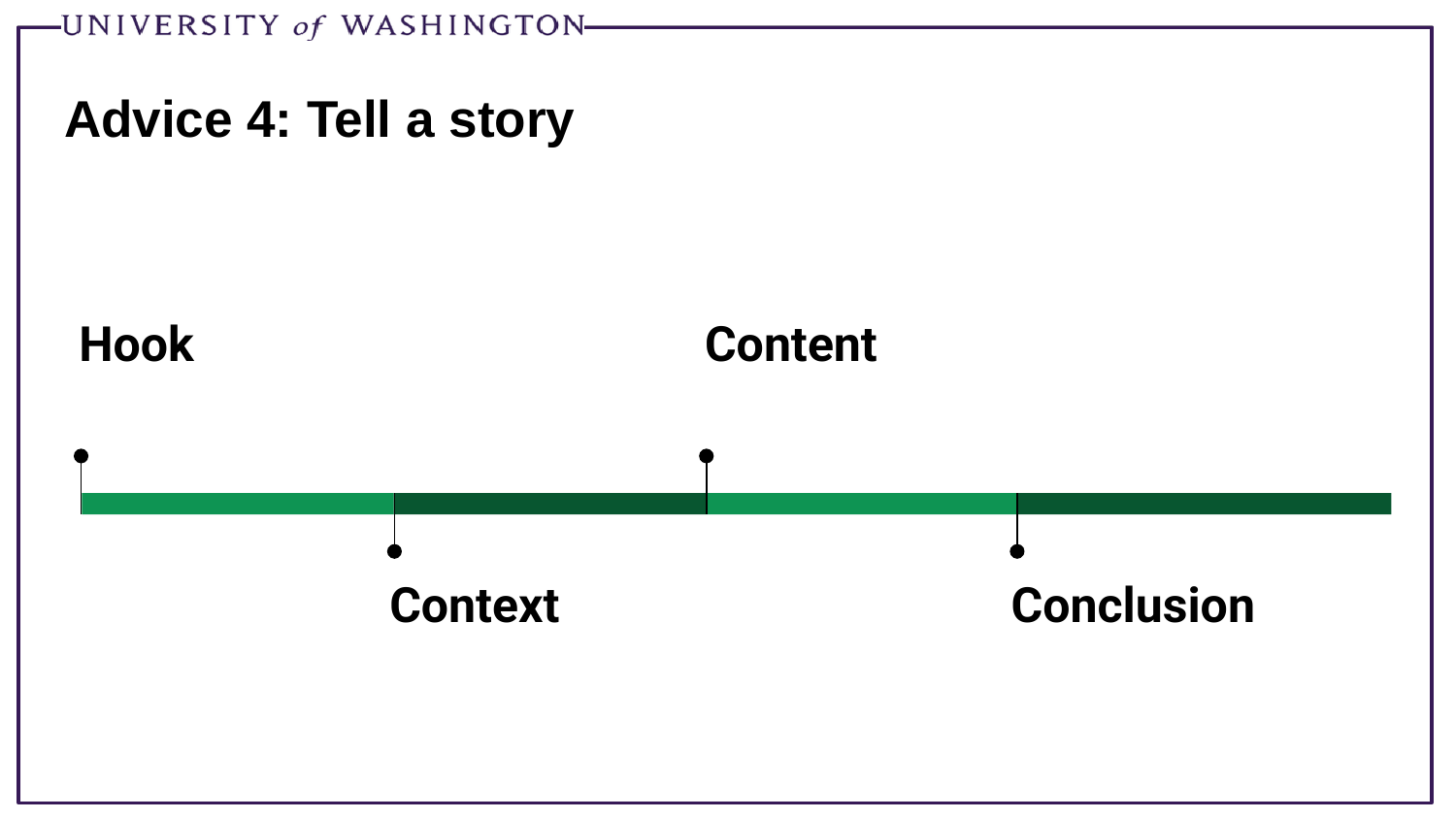

# Advice 4: Tell a story
Hook

Content

Context

Conclusion